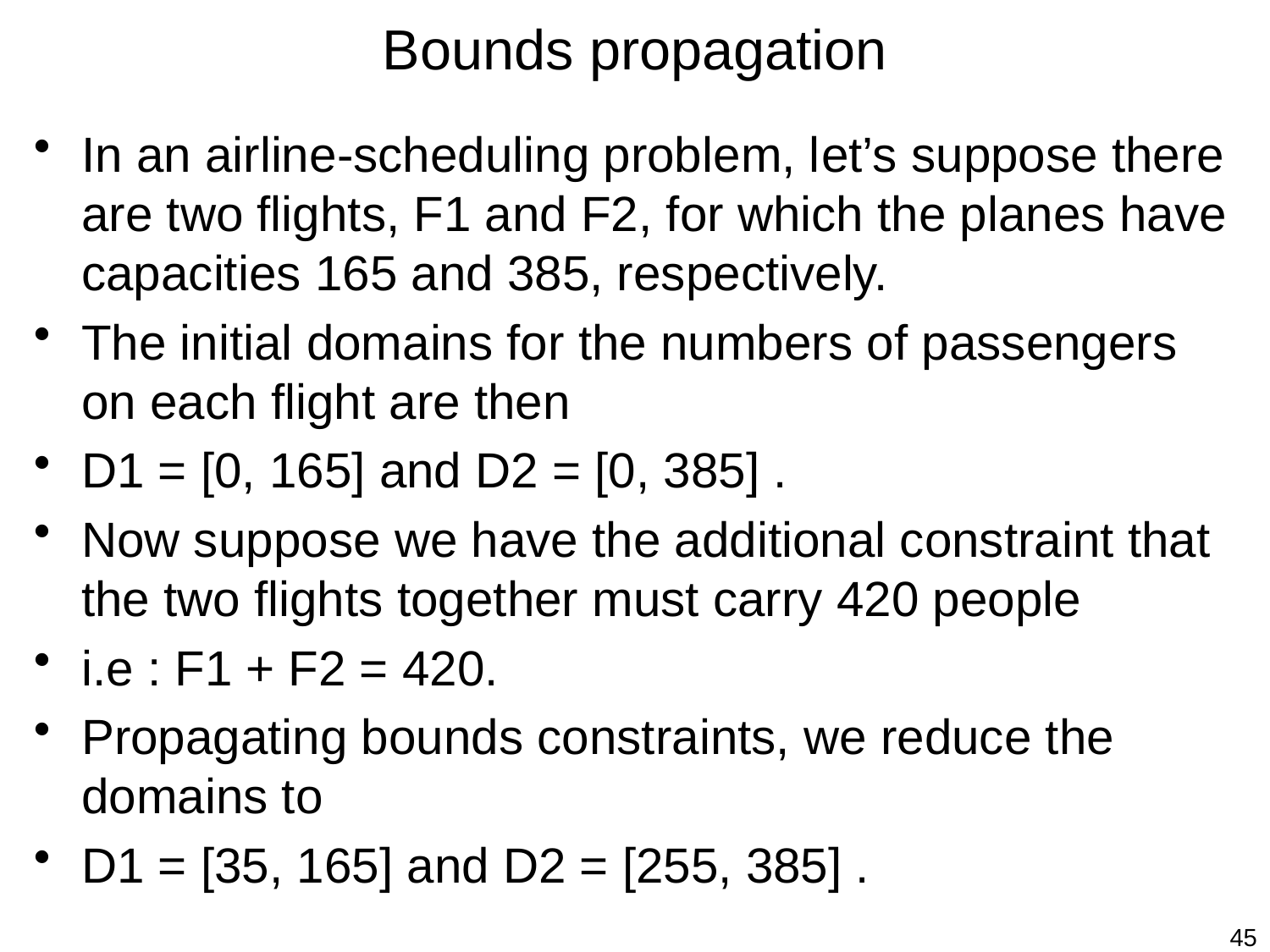

# Bounds propagation
In an airline-scheduling problem, let’s suppose there are two flights, F1 and F2, for which the planes have capacities 165 and 385, respectively.
The initial domains for the numbers of passengers on each flight are then
D1 = [0, 165] and D2 = [0, 385] .
Now suppose we have the additional constraint that the two flights together must carry 420 people
i.e : F1 + F2 = 420.
Propagating bounds constraints, we reduce the domains to
D1 = [35, 165] and D2 = [255, 385] .

45